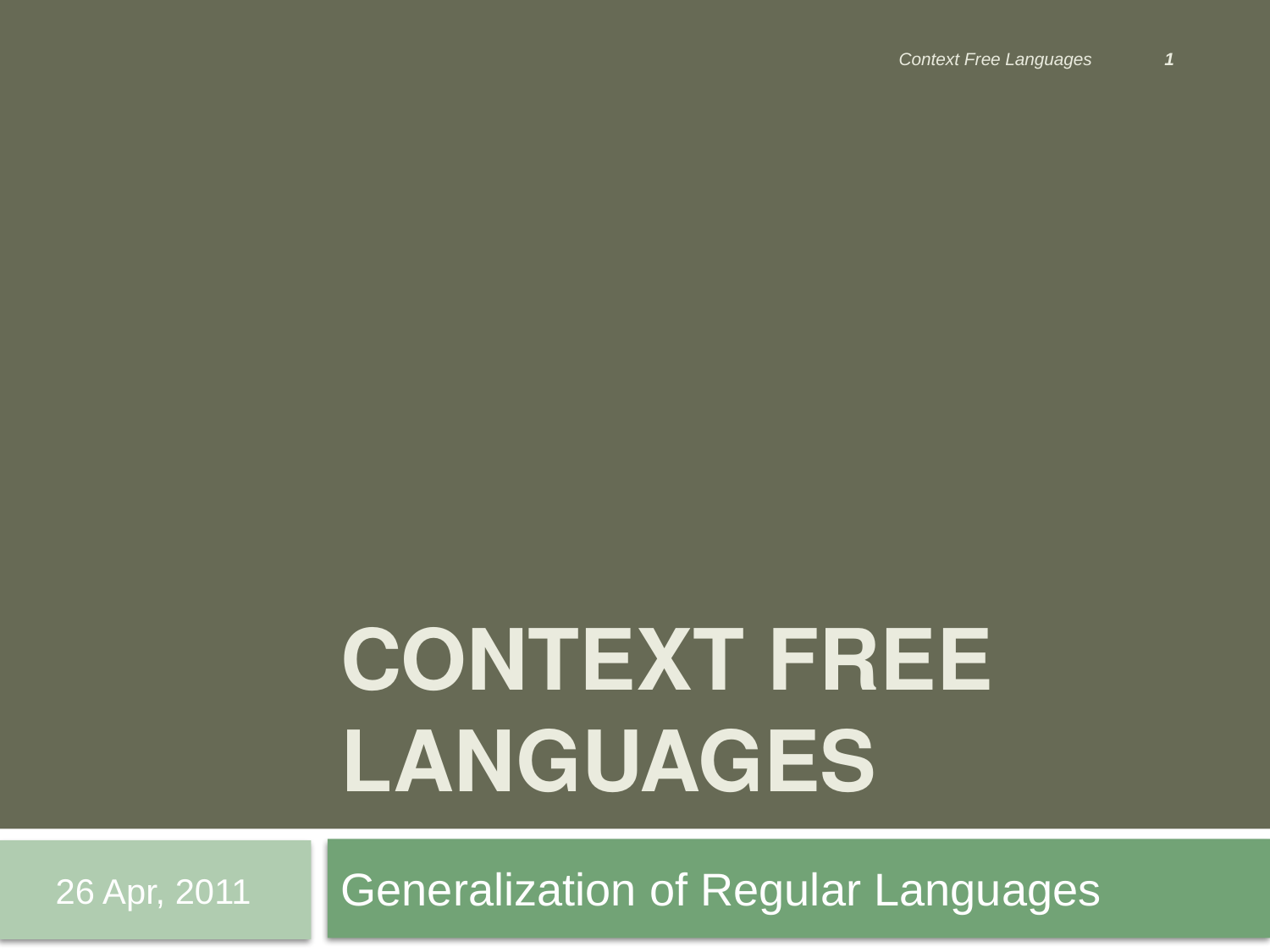

1
Context Free Languages
# Context Free Languages
Generalization of Regular Languages
26 Apr, 2011